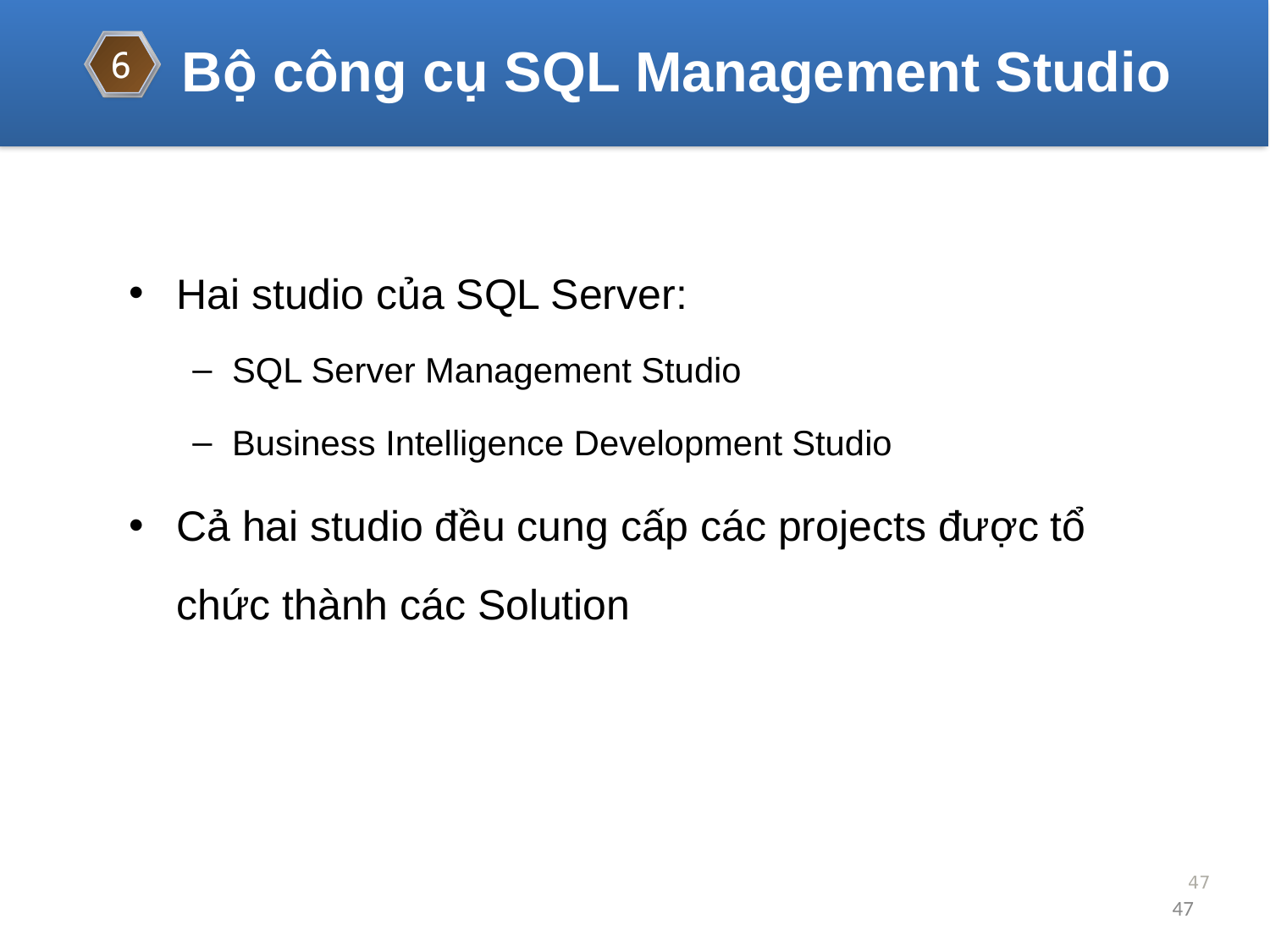

Bộ công cụ SQL Management Studio

6
Hai studio của SQL Server:
SQL Server Management Studio
Business Intelligence Development Studio
Cả hai studio đều cung cấp các projects được tổ chức thành các Solution
47
47